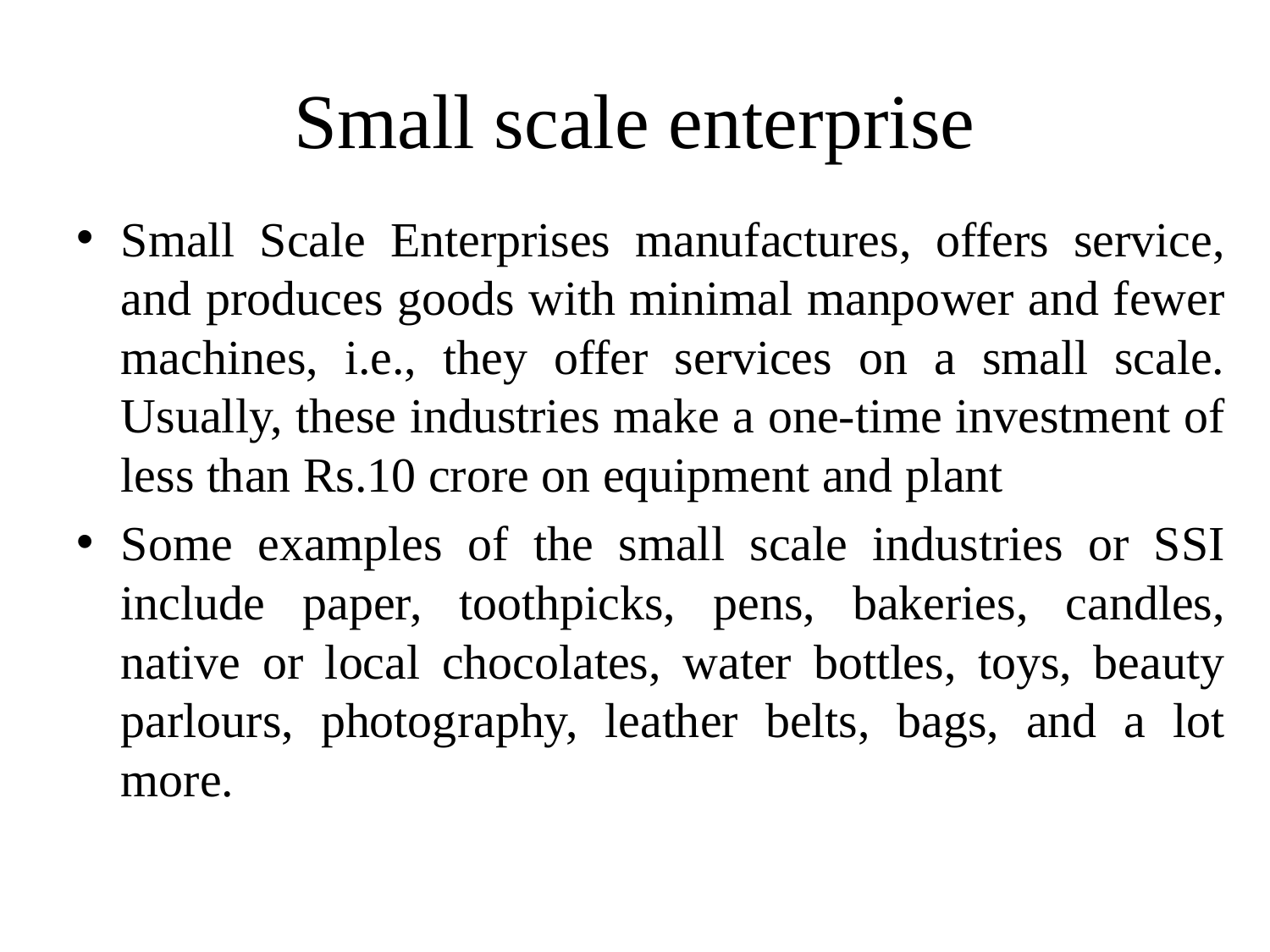

# Small scale enterprise
Small Scale Enterprises manufactures, offers service, and produces goods with minimal manpower and fewer machines, i.e., they offer services on a small scale. Usually, these industries make a one-time investment of less than Rs.10 crore on equipment and plant
Some examples of the small scale industries or SSI include paper, toothpicks, pens, bakeries, candles, native or local chocolates, water bottles, toys, beauty parlours, photography, leather belts, bags, and a lot more.